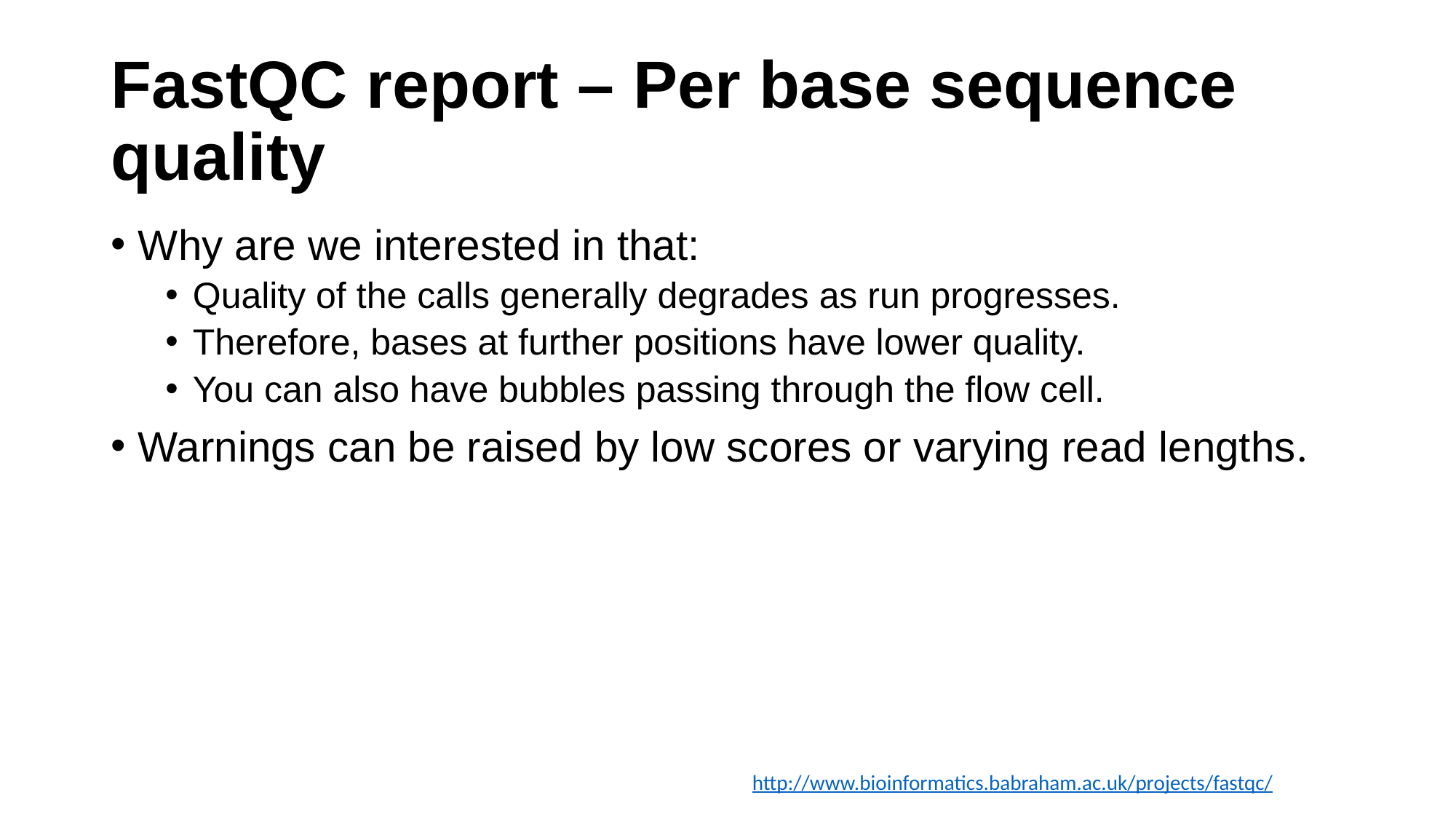

# FastQC report – Per base sequence quality
Why are we interested in that:
Quality of the calls generally degrades as run progresses.
Therefore, bases at further positions have lower quality.
You can also have bubbles passing through the flow cell.
Warnings can be raised by low scores or varying read lengths.

http://www.bioinformatics.babraham.ac.uk/projects/fastqc/